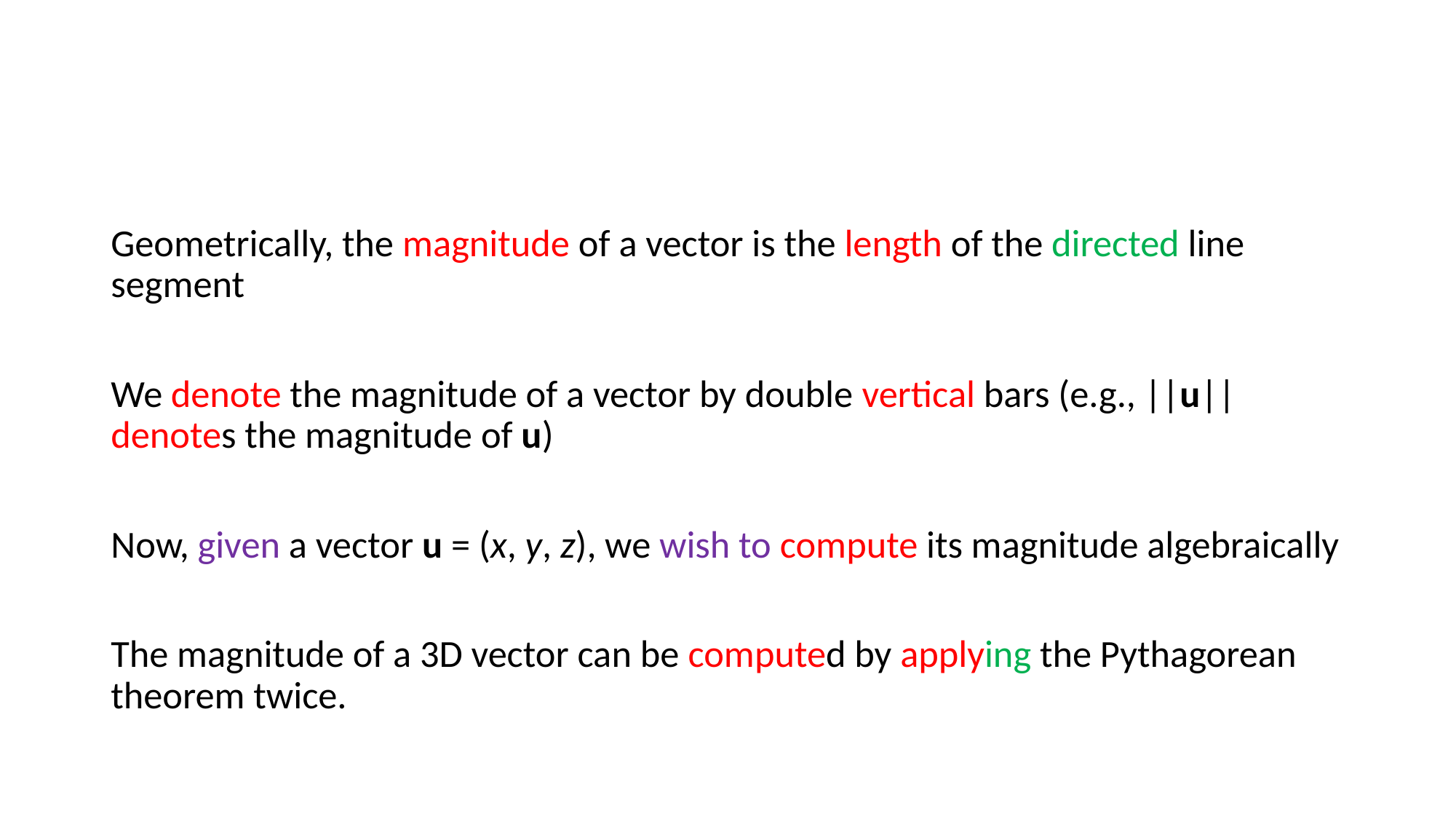

#
Geometrically, the magnitude of a vector is the length of the directed line segment

We denote the magnitude of a vector by double vertical bars (e.g., ||u|| denotes the magnitude of u)

Now, given a vector u = (x, y, z), we wish to compute its magnitude algebraically

The magnitude of a 3D vector can be computed by applying the Pythagorean theorem twice.